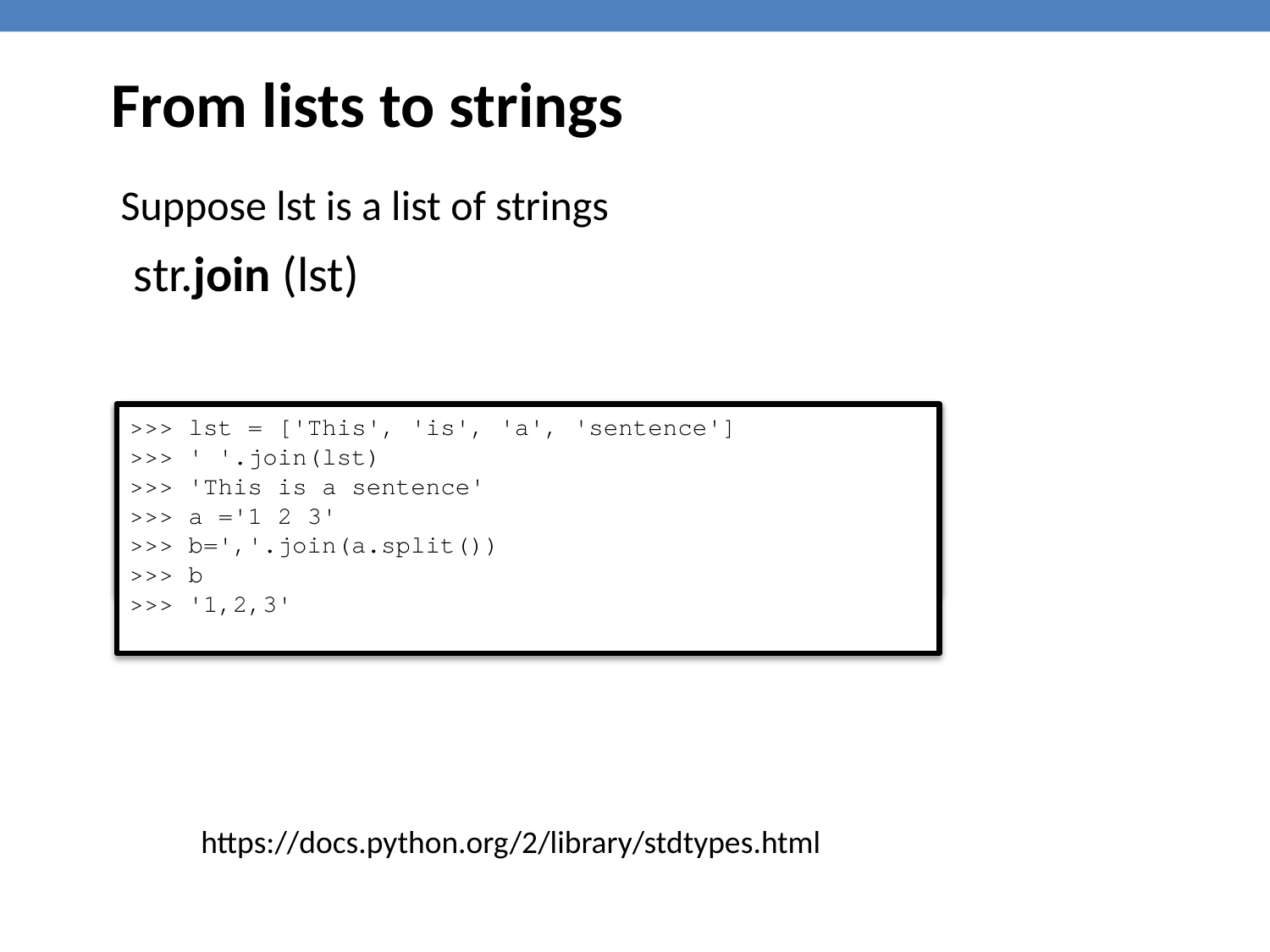

From lists to strings
Suppose lst is a list of strings
str.join (lst)
>>> lst = ['This', 'is', 'a', 'sentence']
>>> ' '.join(lst)
>>> 'This is a sentence'
>>> a ='1 2 3'
>>> b=','.join(a.split())
>>> b
>>> '1,2,3'

>>> lst = ['This', 'is', 'a', 'sentence']
>>> ' '.join(lst)
>>> 'This is a sentence'
>>> a ='1 2 3'
>>>

https://docs.python.org/2/library/stdtypes.html